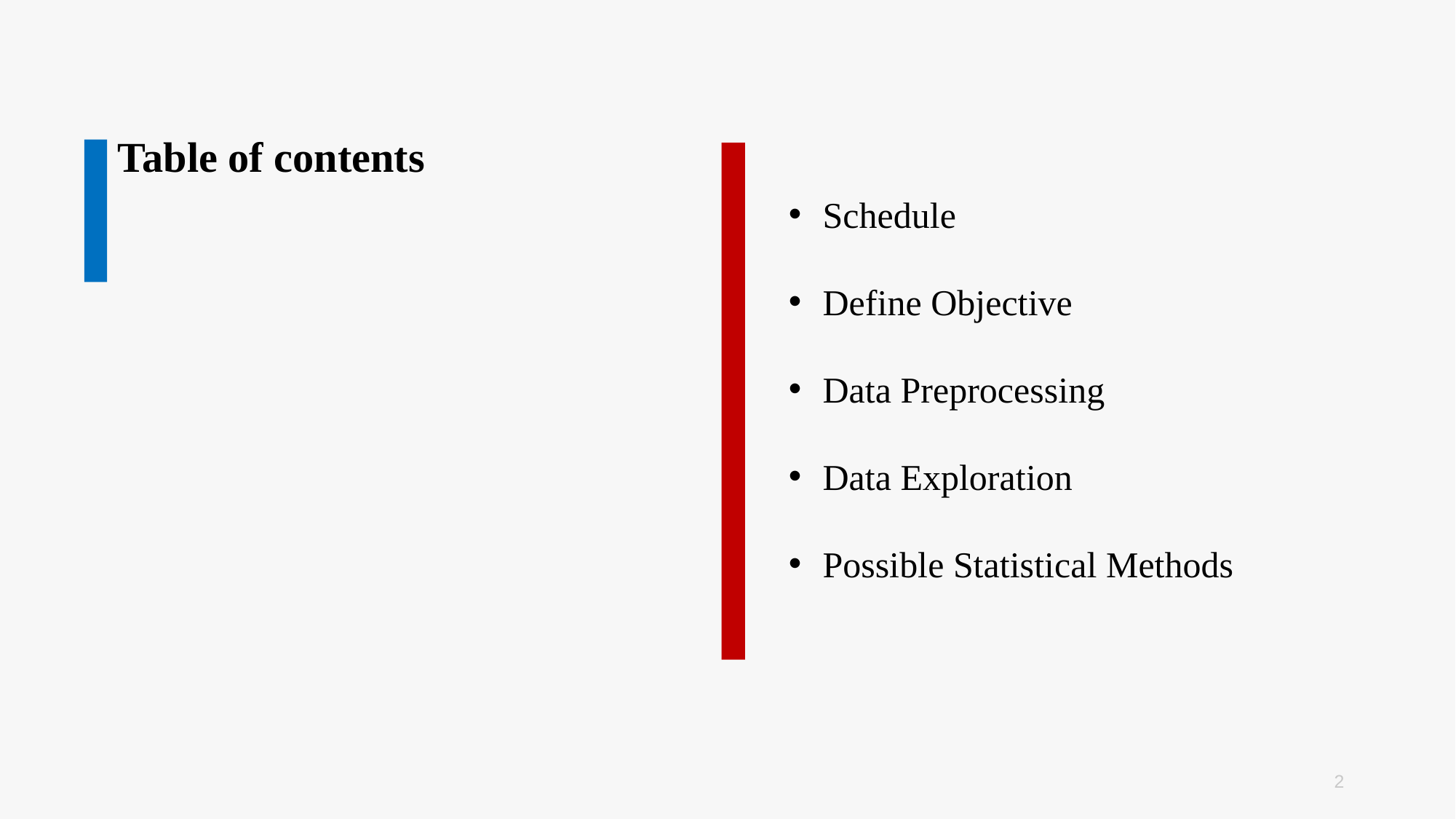

Table of contents

Schedule

Define Objective

Data Preprocessing

Data Exploration

Possible Statistical Methods

2